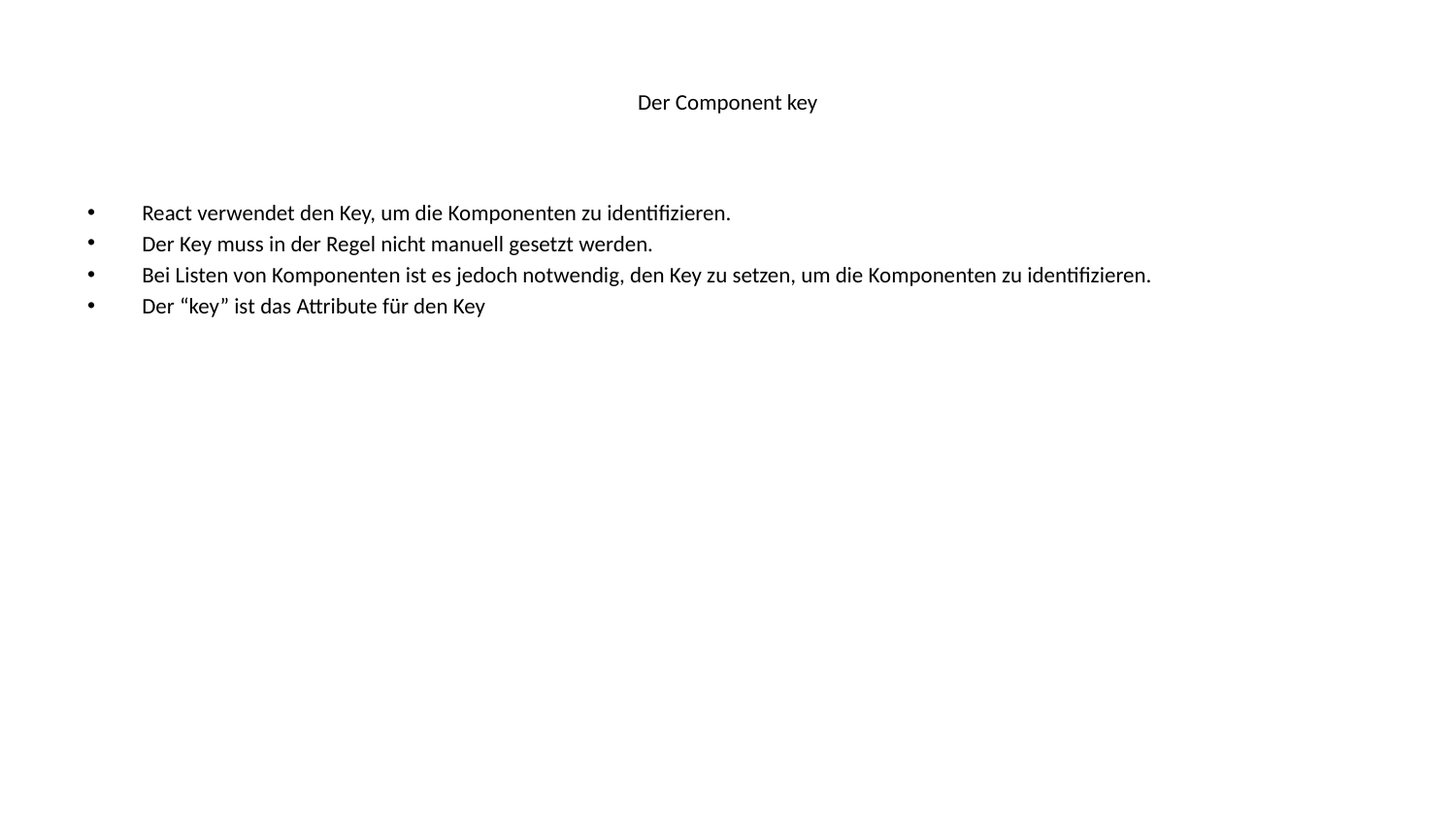

# Der Component key
React verwendet den Key, um die Komponenten zu identifizieren.
Der Key muss in der Regel nicht manuell gesetzt werden.
Bei Listen von Komponenten ist es jedoch notwendig, den Key zu setzen, um die Komponenten zu identifizieren.
Der “key” ist das Attribute für den Key